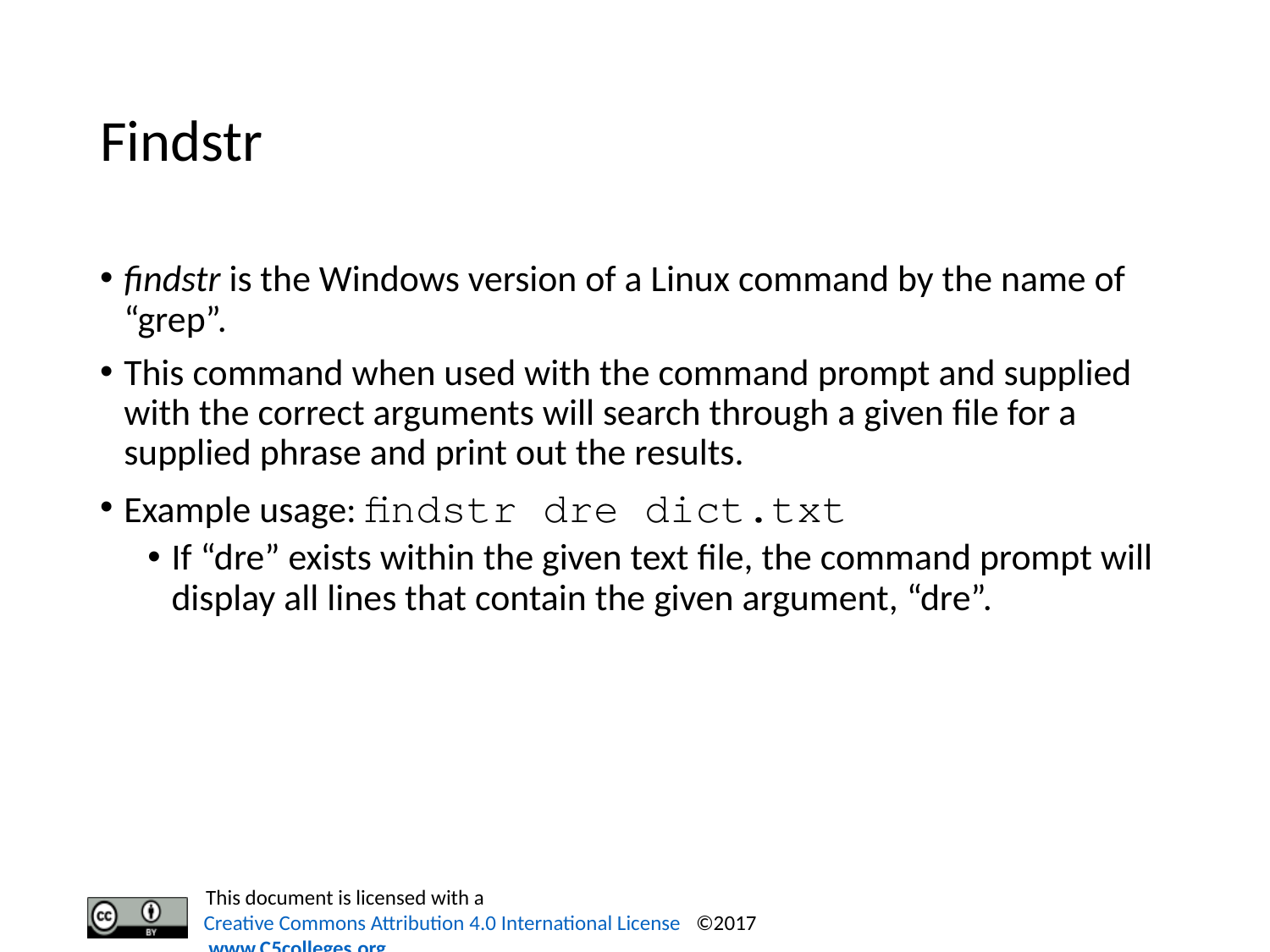

# Findstr
findstr is the Windows version of a Linux command by the name of “grep”.
This command when used with the command prompt and supplied with the correct arguments will search through a given file for a supplied phrase and print out the results.
Example usage: findstr dre dict.txt
If “dre” exists within the given text file, the command prompt will display all lines that contain the given argument, “dre”.